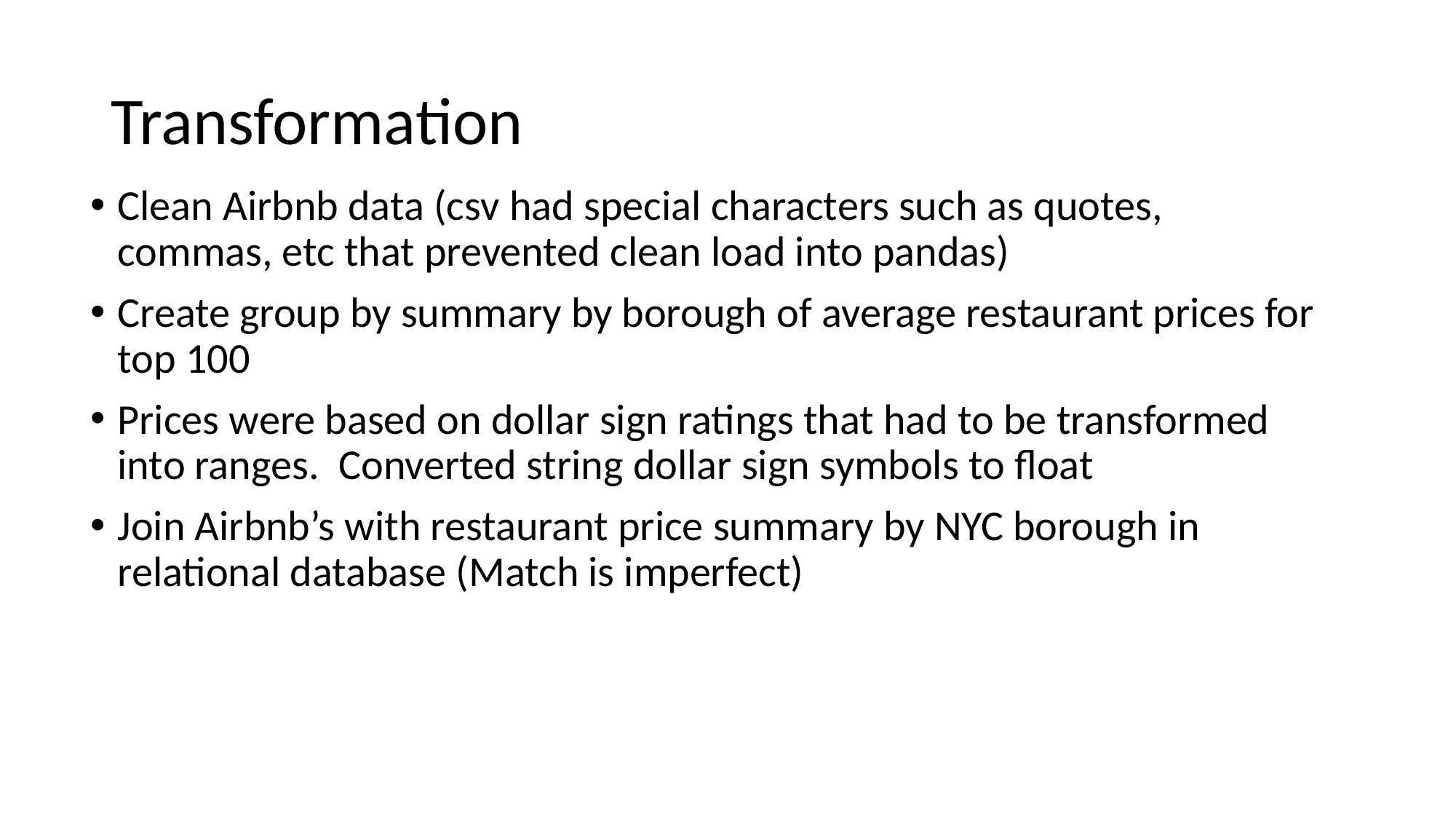

# Transformation
Clean Airbnb data (csv had special characters such as quotes, commas, etc that prevented clean load into pandas)
Create group by summary by borough of average restaurant prices for top 100
Prices were based on dollar sign ratings that had to be transformed into ranges.  Converted string dollar sign symbols to float
Join Airbnb’s with restaurant price summary by NYC borough in relational database (Match is imperfect)